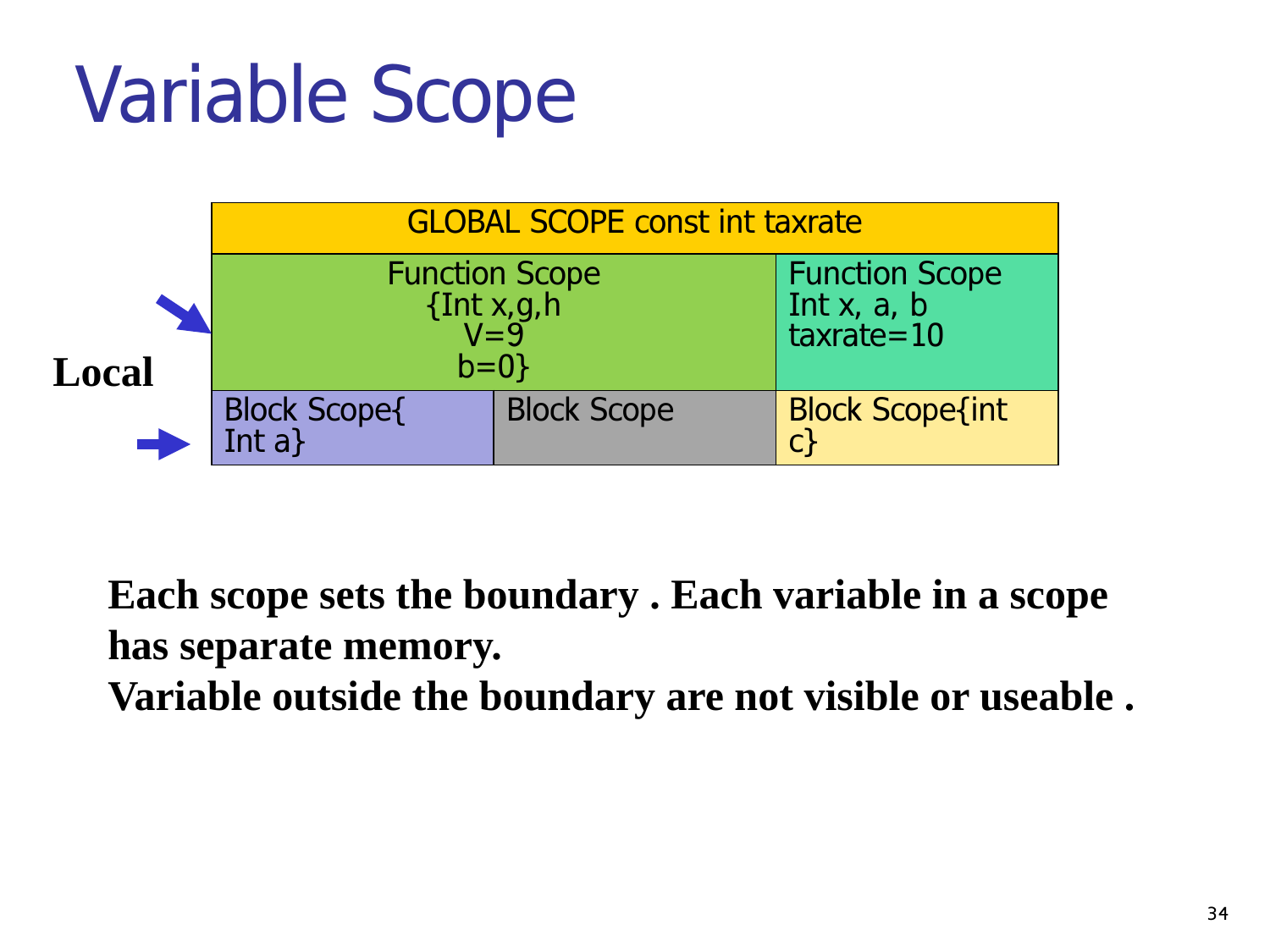

# Variable Scope
| GLOBAL SCOPE const int taxrate |  |  |
| --- | --- | --- |
| Function Scope {Int x,g,h V=9 b=0} |  | Function Scope Int x, a, b taxrate=10 |
| Block Scope{ Int a} | Block Scope | Block Scope{int c} |
Local
Each scope sets the boundary . Each variable in a scope has separate memory.
Variable outside the boundary are not visible or useable .
34